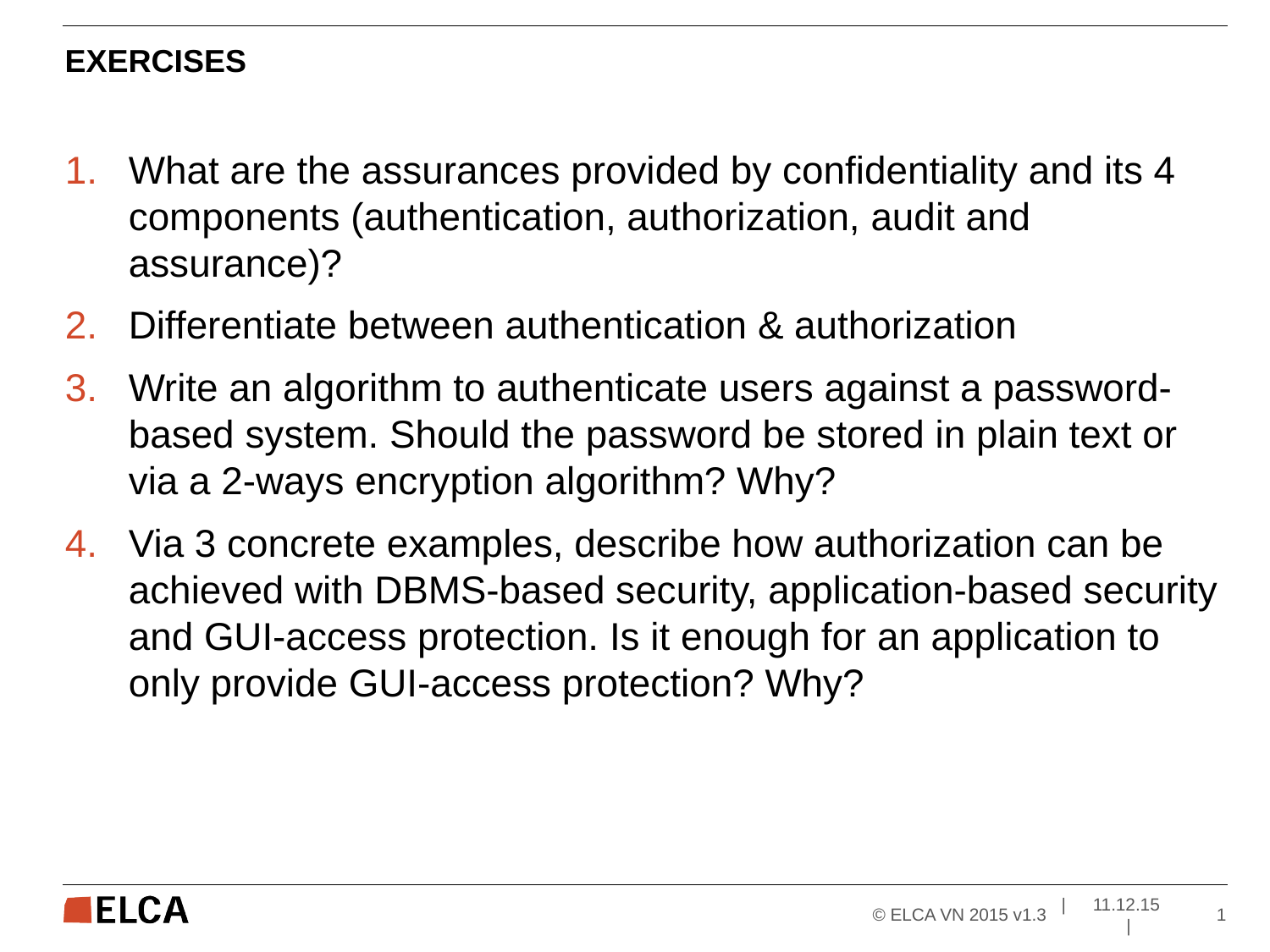

# Exercises

What are the assurances provided by confidentiality and its 4 components (authentication, authorization, audit and assurance)?
Differentiate between authentication & authorization
Write an algorithm to authenticate users against a password-based system. Should the password be stored in plain text or via a 2-ways encryption algorithm? Why?
Via 3 concrete examples, describe how authorization can be achieved with DBMS-based security, application-based security and GUI-access protection. Is it enough for an application to only provide GUI-access protection? Why?

© ELCA VN 2015 v1.3
| 	11.12.15	 |
1